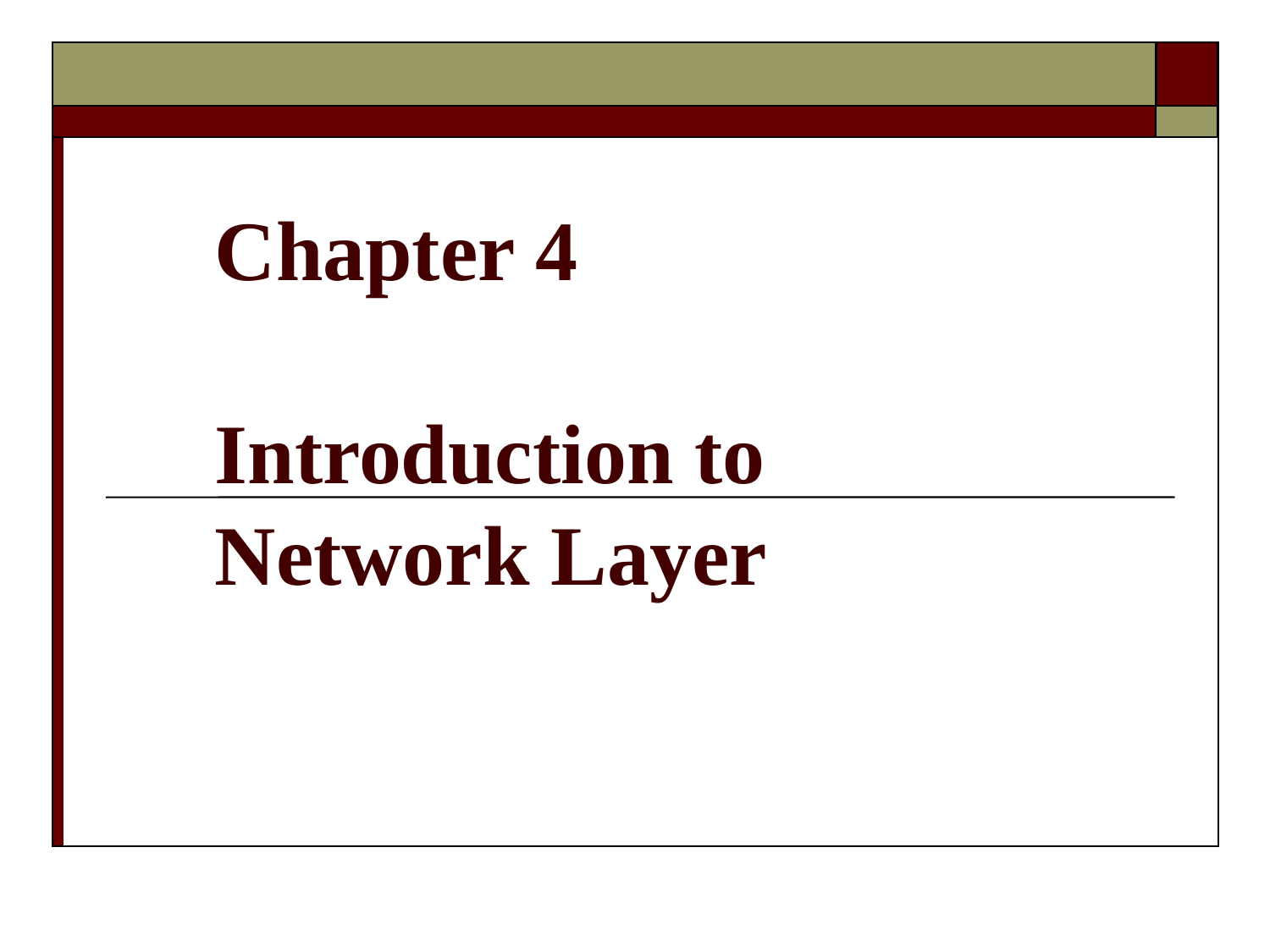

# Chapter 4 Introduction to Network Layer